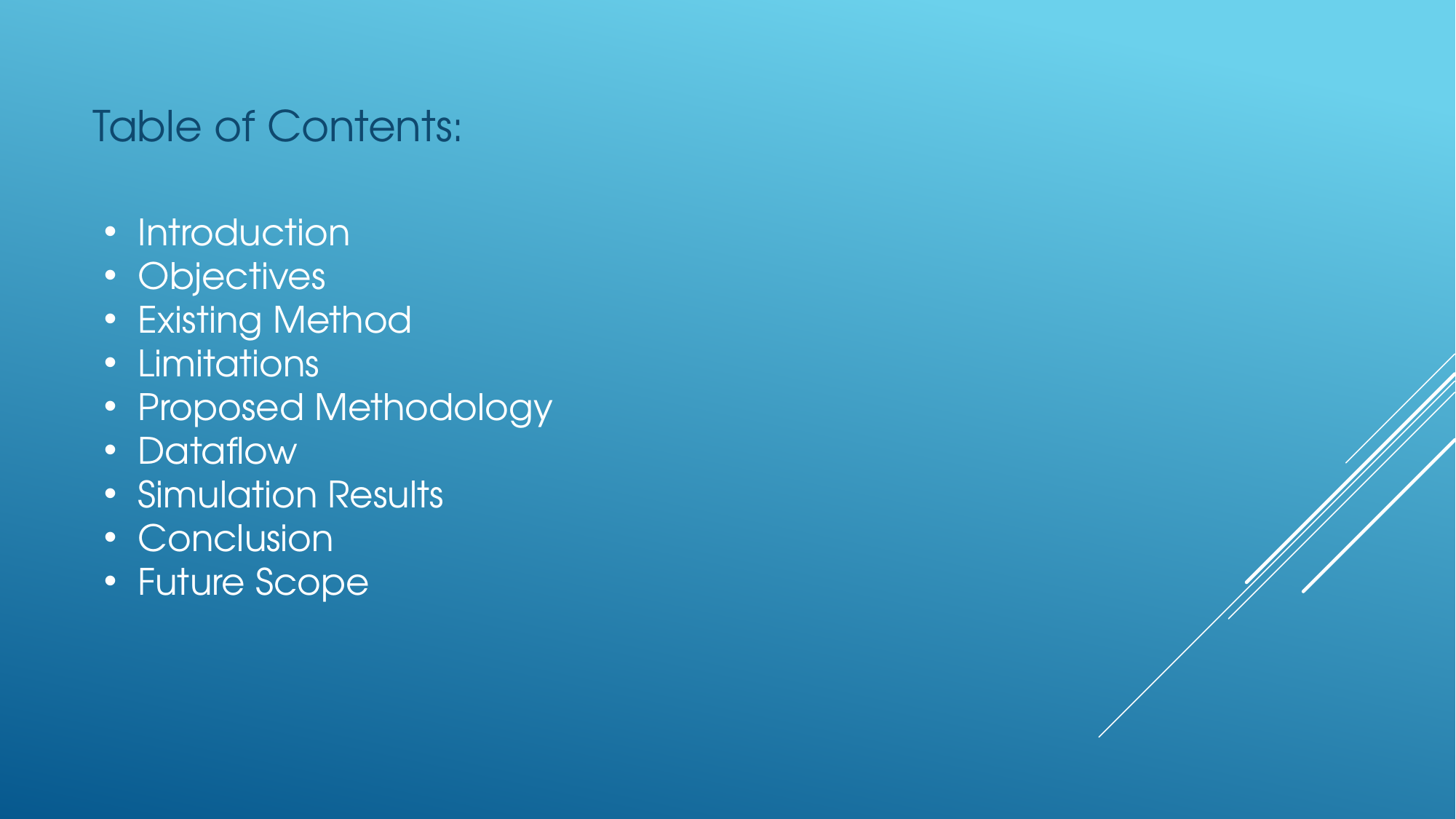

Table of Contents:
Introduction
Objectives
Existing Method
Limitations
Proposed Methodology
Dataflow
Simulation Results
Conclusion
Future Scope